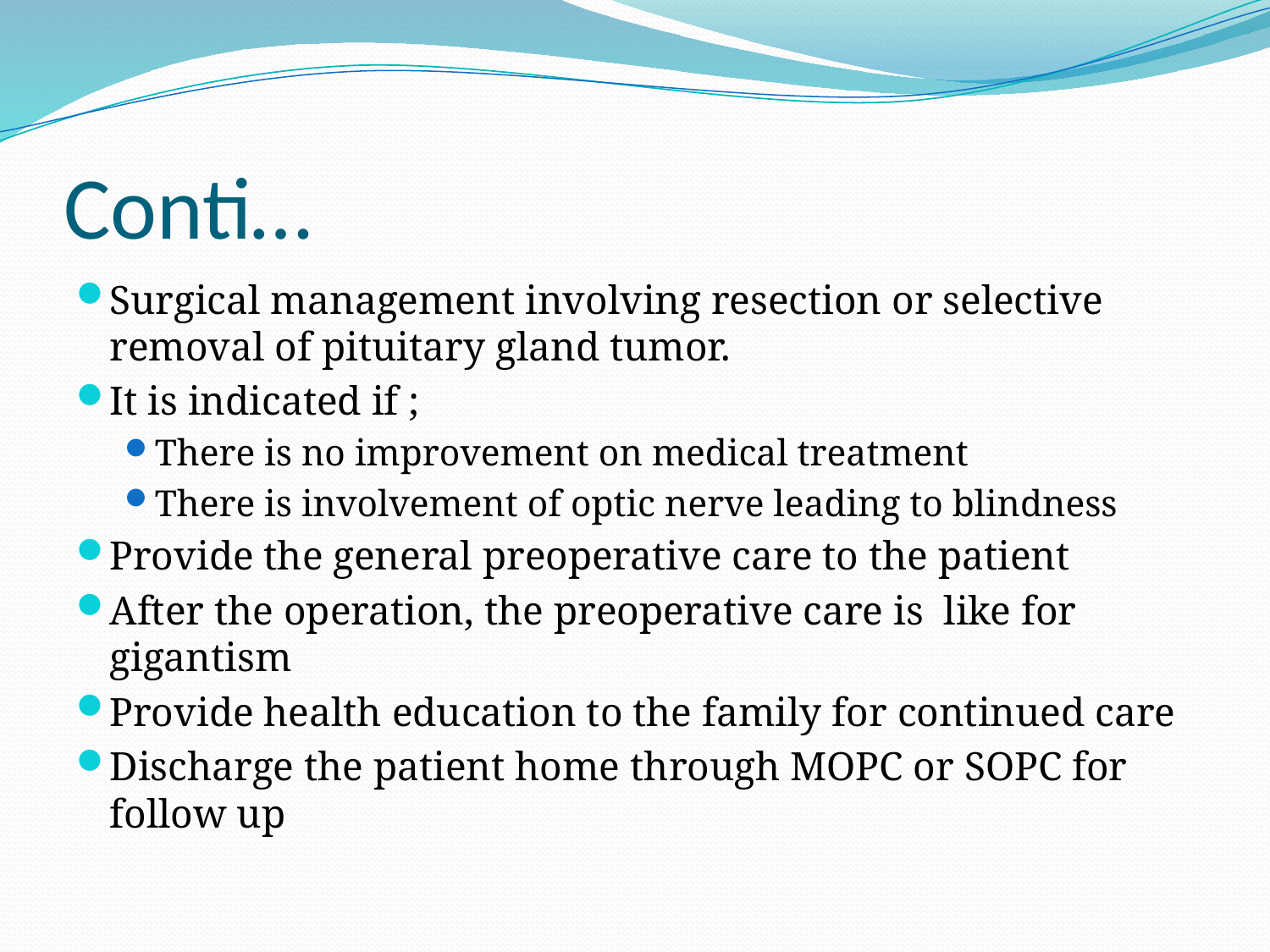

# Conti…
Surgical management involving resection or selective removal of pituitary gland tumor.
It is indicated if ;
There is no improvement on medical treatment
There is involvement of optic nerve leading to blindness
Provide the general preoperative care to the patient
After the operation, the preoperative care is  like for gigantism
Provide health education to the family for continued care
Discharge the patient home through MOPC or SOPC for follow up